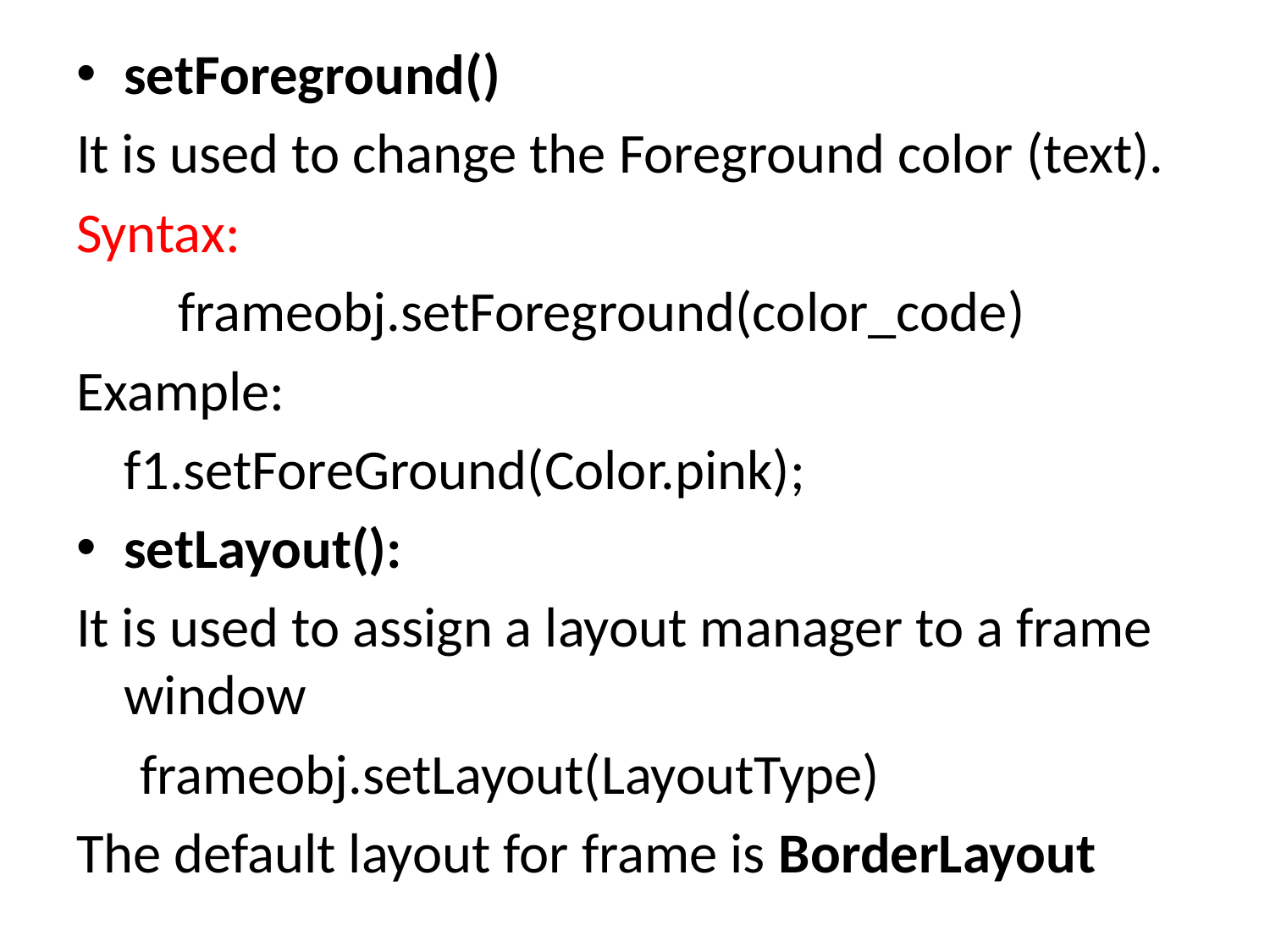

setForeground()
It is used to change the Foreground color (text).
Syntax:
        frameobj.setForeground(color_code)
Example:
	f1.setForeGround(Color.pink);
setLayout():
It is used to assign a layout manager to a frame window
     frameobj.setLayout(LayoutType)
The default layout for frame is BorderLayout